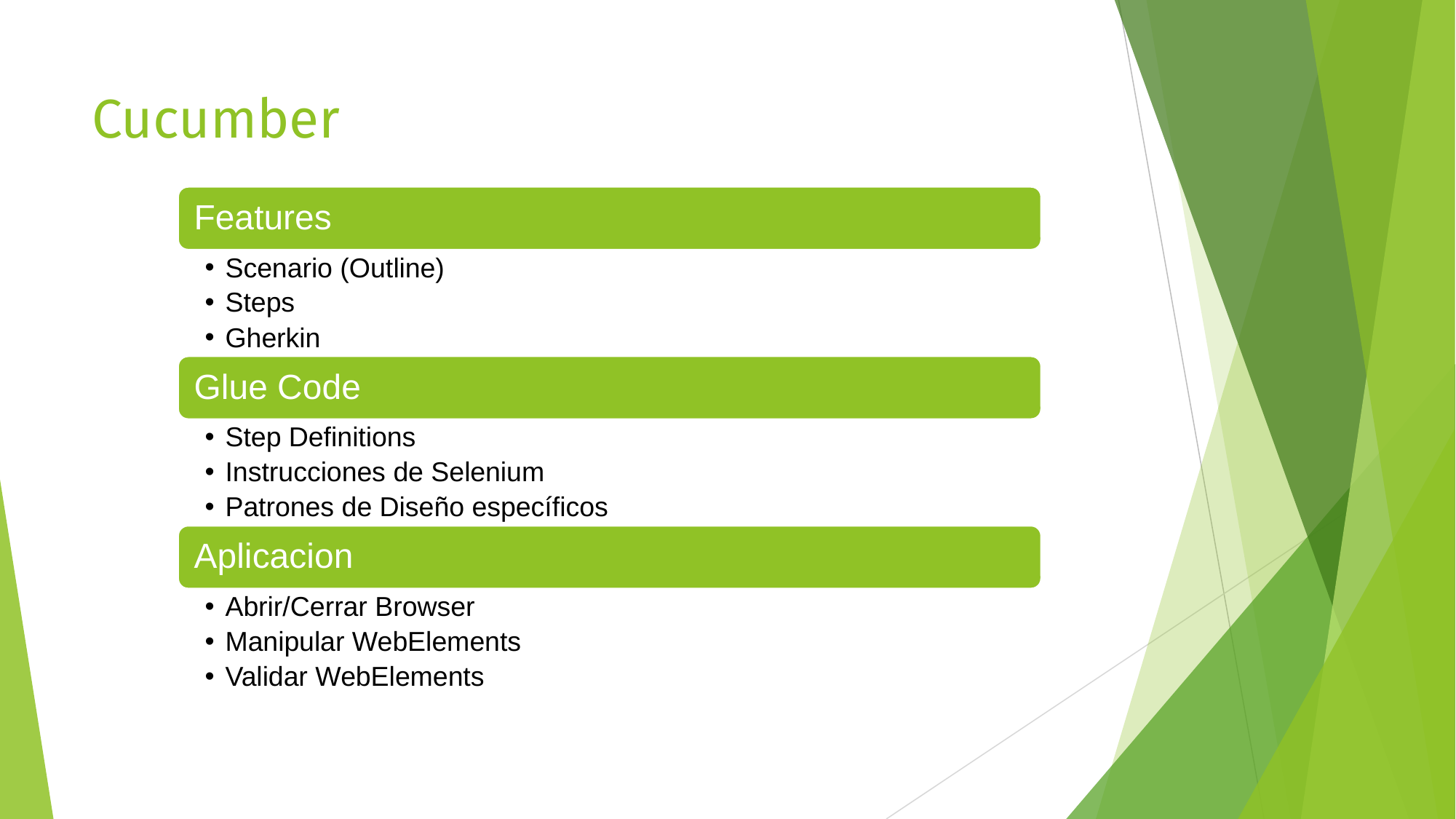

# Cucumber
Features
Scenario (Outline)
Steps
Gherkin
Glue Code
Step Definitions
Instrucciones de Selenium
Patrones de Diseño específicos
Aplicacion
Abrir/Cerrar Browser
Manipular WebElements
Validar WebElements